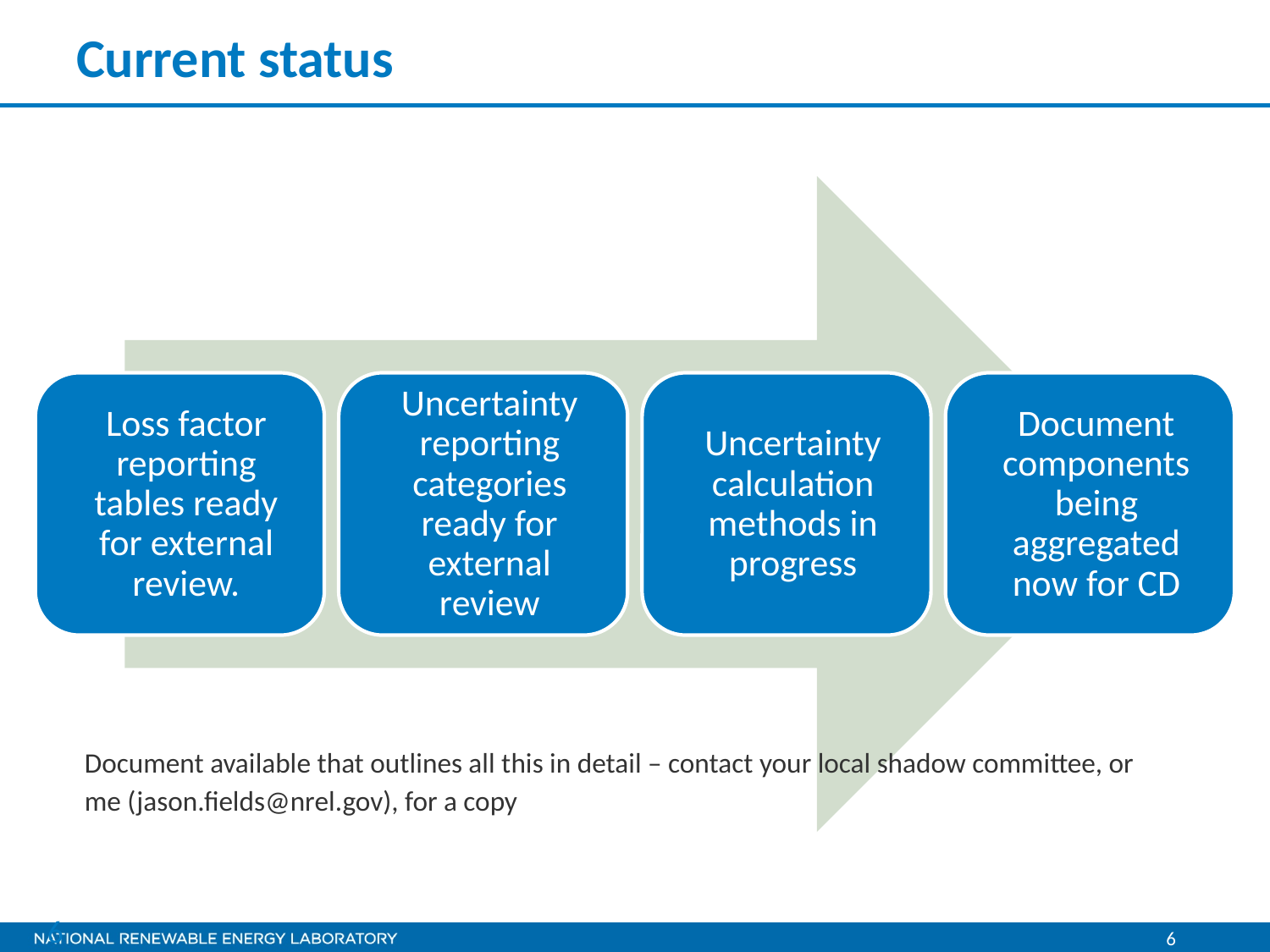

# Current status
Loss factor reporting tables ready for external review.
Uncertainty reporting categories ready for external review
Uncertainty calculation methods in progress
Document components being aggregated now for CD
Document available that outlines all this in detail – contact your local shadow committee, or me (jason.fields@nrel.gov), for a copy
6